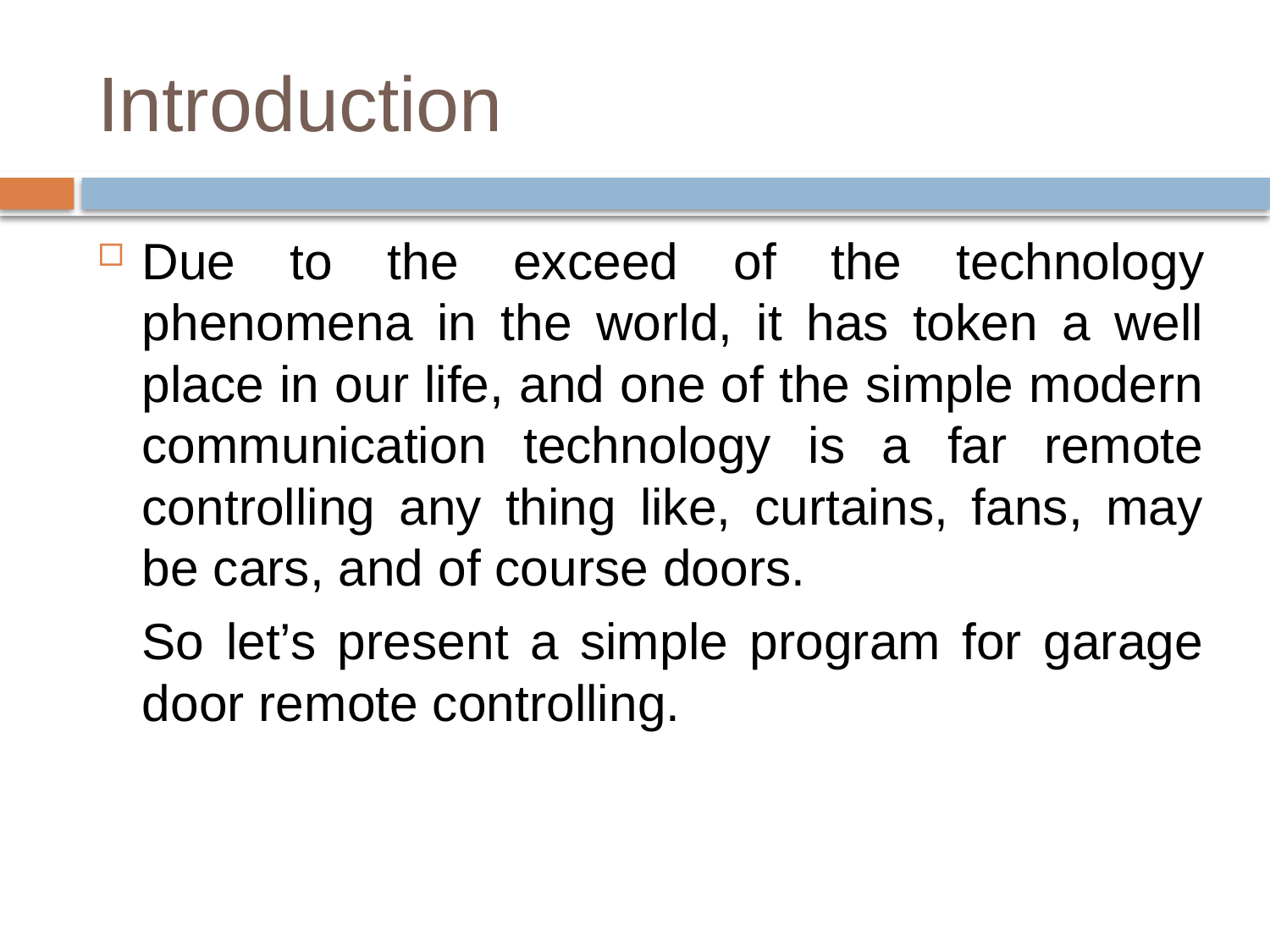

# Introduction
Due to the exceed of the technology phenomena in the world, it has token a well place in our life, and one of the simple modern communication technology is a far remote controlling any thing like, curtains, fans, may be cars, and of course doors.
	So let’s present a simple program for garage door remote controlling.